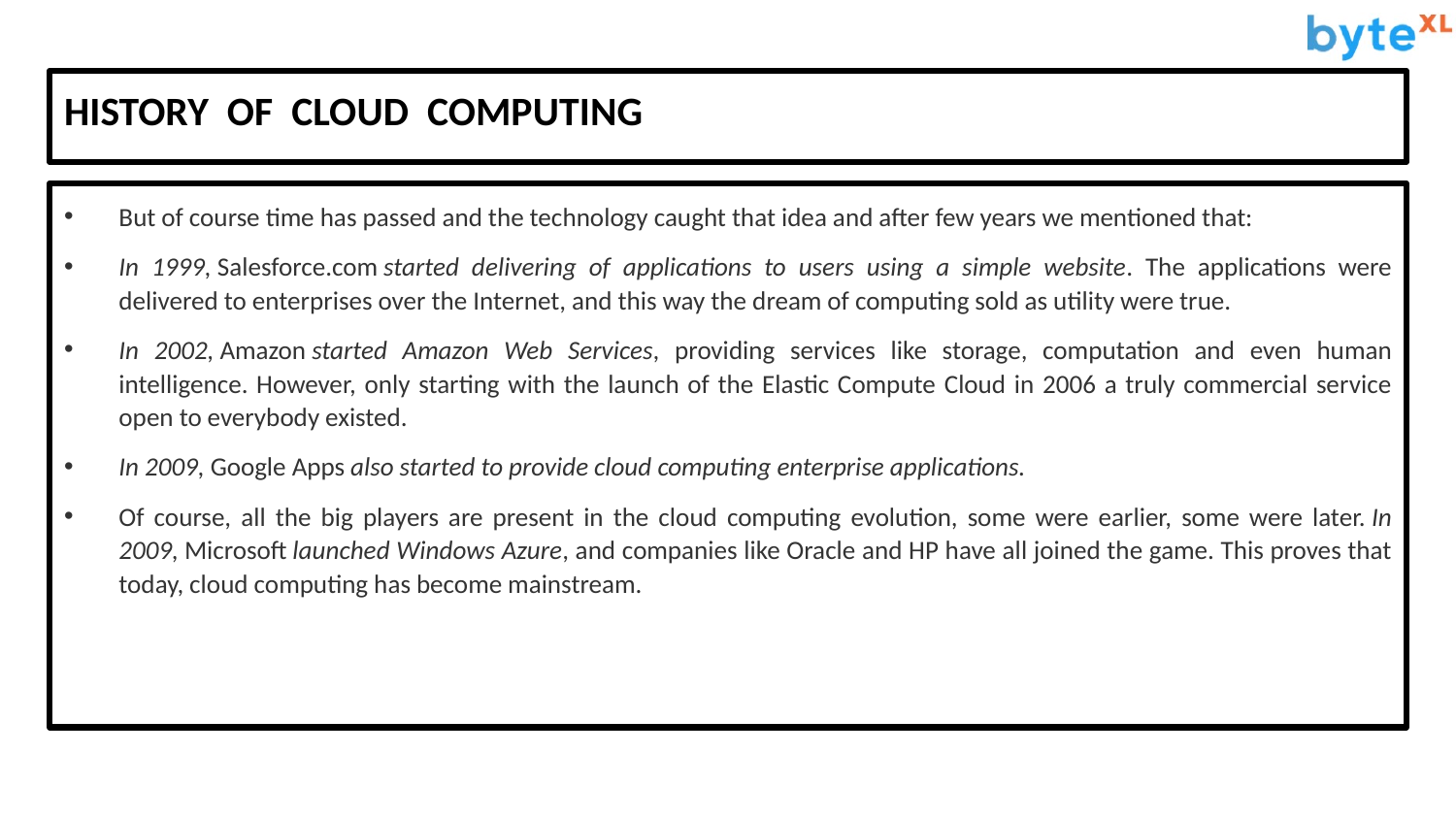

# HISTORY  OF  CLOUD  COMPUTING
But of course time has passed and the technology caught that idea and after few years we mentioned that:
In 1999, Salesforce.com started delivering of applications to users using a simple website. The applications were delivered to enterprises over the Internet, and this way the dream of computing sold as utility were true.
In 2002, Amazon started Amazon Web Services, providing services like storage, computation and even human intelligence. However, only starting with the launch of the Elastic Compute Cloud in 2006 a truly commercial service open to everybody existed.
In 2009, Google Apps also started to provide cloud computing enterprise applications.
Of course, all the big players are present in the cloud computing evolution, some were earlier, some were later. In 2009, Microsoft launched Windows Azure, and companies like Oracle and HP have all joined the game. This proves that today, cloud computing has become mainstream.